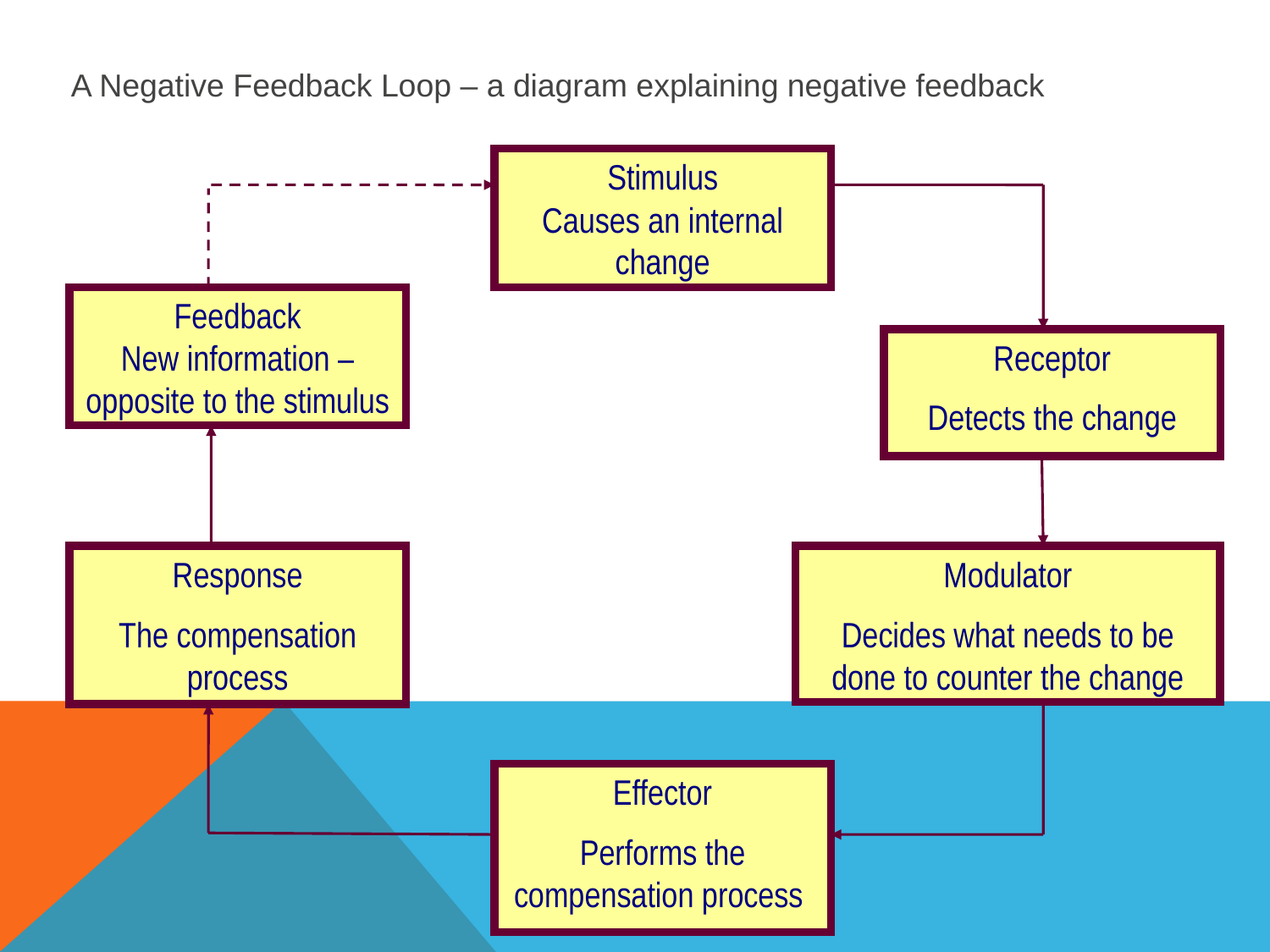

A Negative Feedback Loop – a diagram explaining negative feedback
Stimulus
Causes an internal change

Feedback
New information – opposite to the stimulus
Receptor
Detects the change

Response
The compensation process
Modulator
Decides what needs to be done to counter the change

Effector
Performs the compensation process